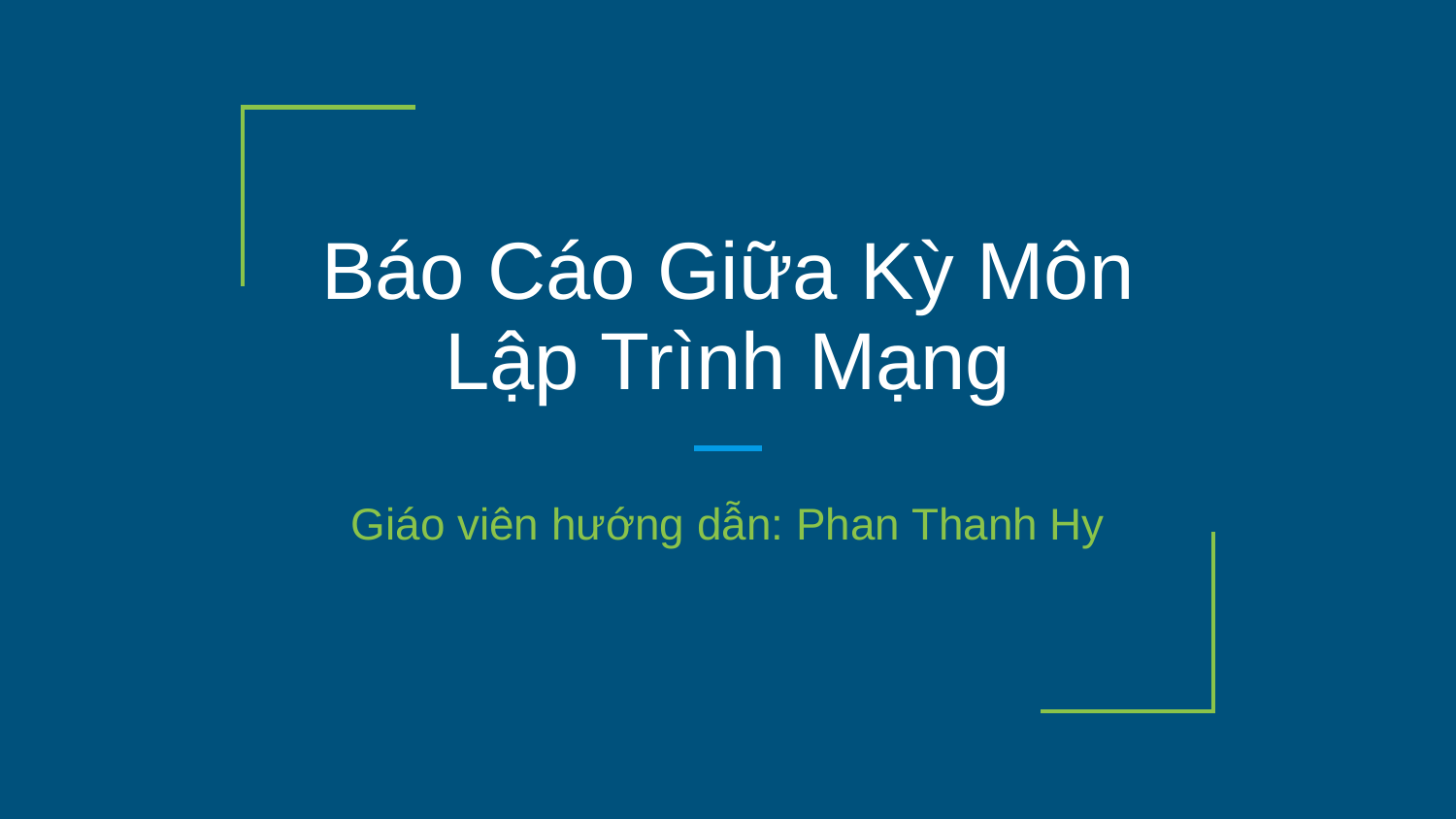

# Báo Cáo Giữa Kỳ Môn Lập Trình Mạng
Giáo viên hướng dẫn: Phan Thanh Hy